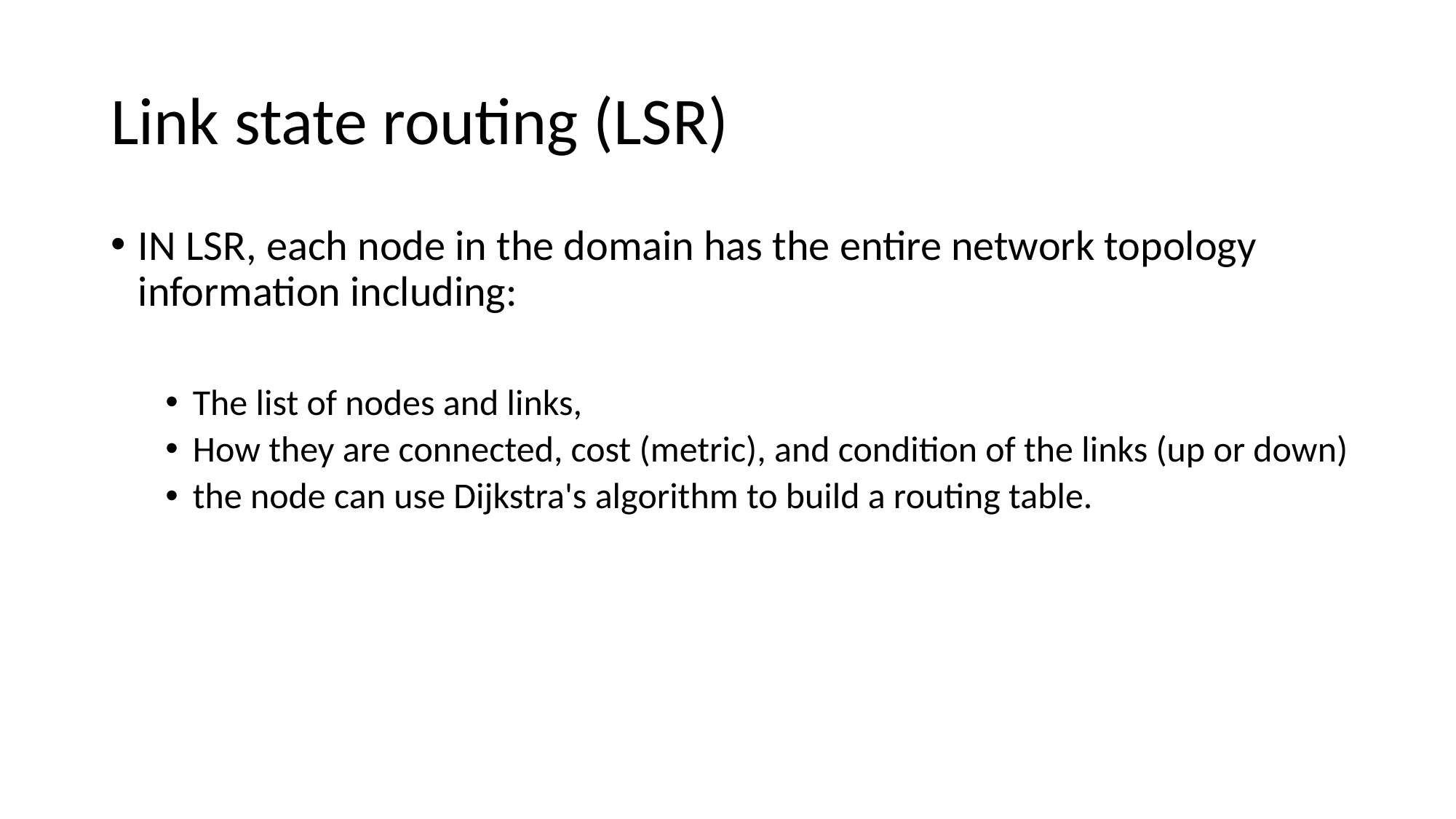

# Link state routing (LSR)
IN LSR, each node in the domain has the entire network topology information including:

The list of nodes and links,
How they are connected, cost (metric), and condition of the links (up or down)
the node can use Dijkstra's algorithm to build a routing table.